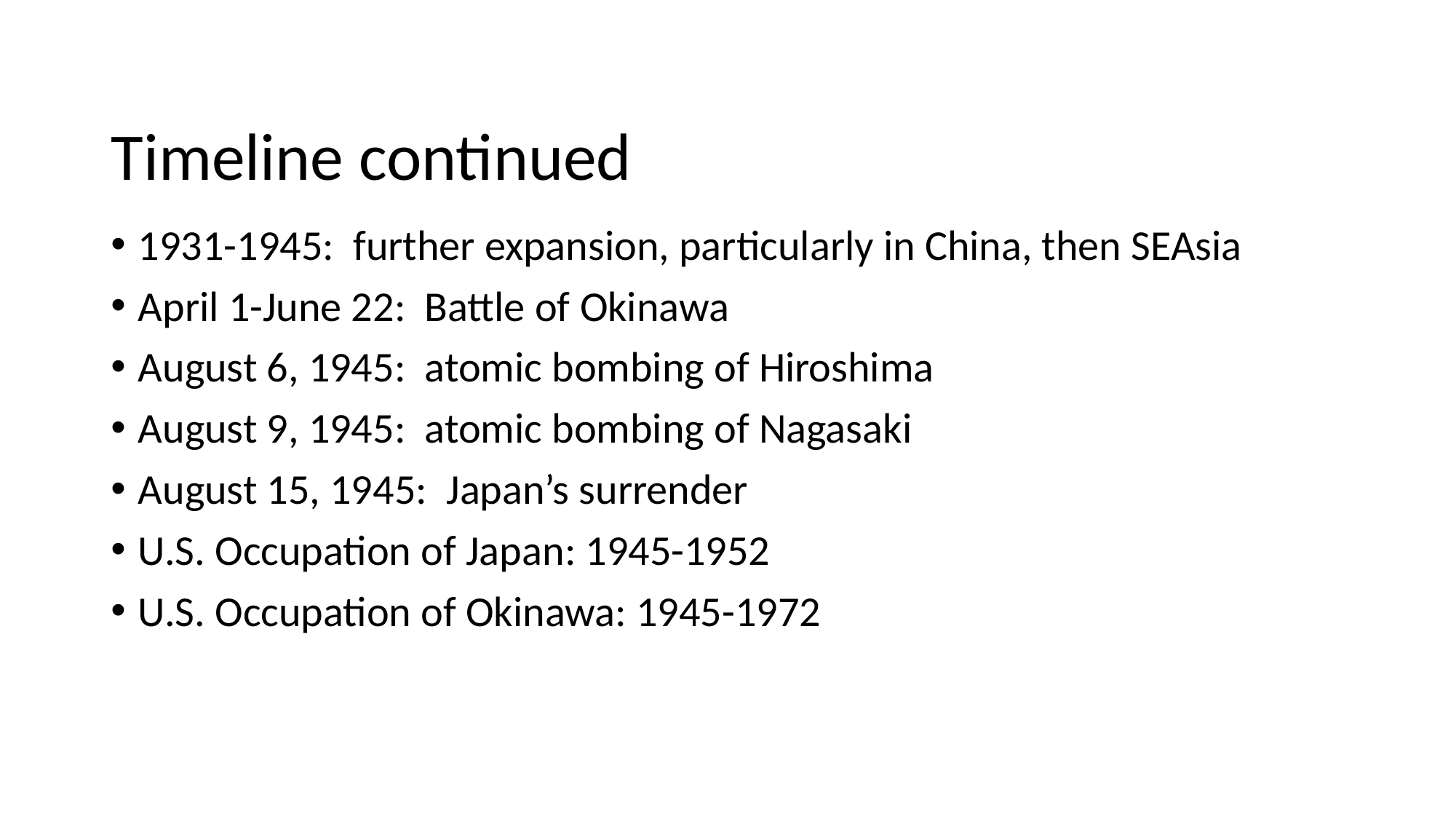

# Timeline continued
1931-1945:  further expansion, particularly in China, then SEAsia
April 1-June 22:  Battle of Okinawa
August 6, 1945:  atomic bombing of Hiroshima
August 9, 1945:  atomic bombing of Nagasaki
August 15, 1945:  Japan’s surrender
U.S. Occupation of Japan: 1945-1952
U.S. Occupation of Okinawa: 1945-1972